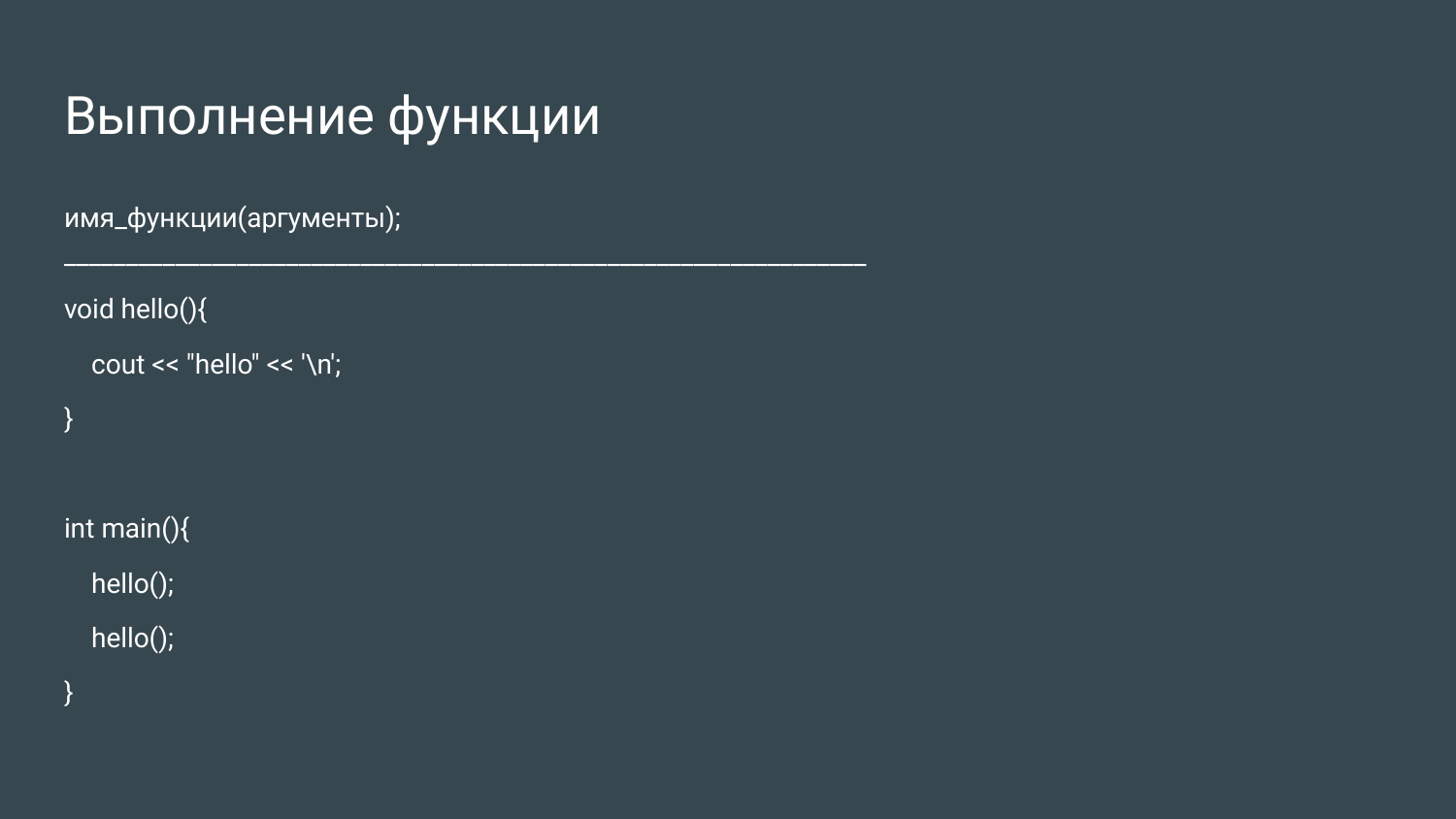

# Выполнение функции
имя_функции(аргументы);
_________________________________________________________________
void hello(){
    cout << "hello" << '\n';
}

int main(){
    hello();
    hello();
}